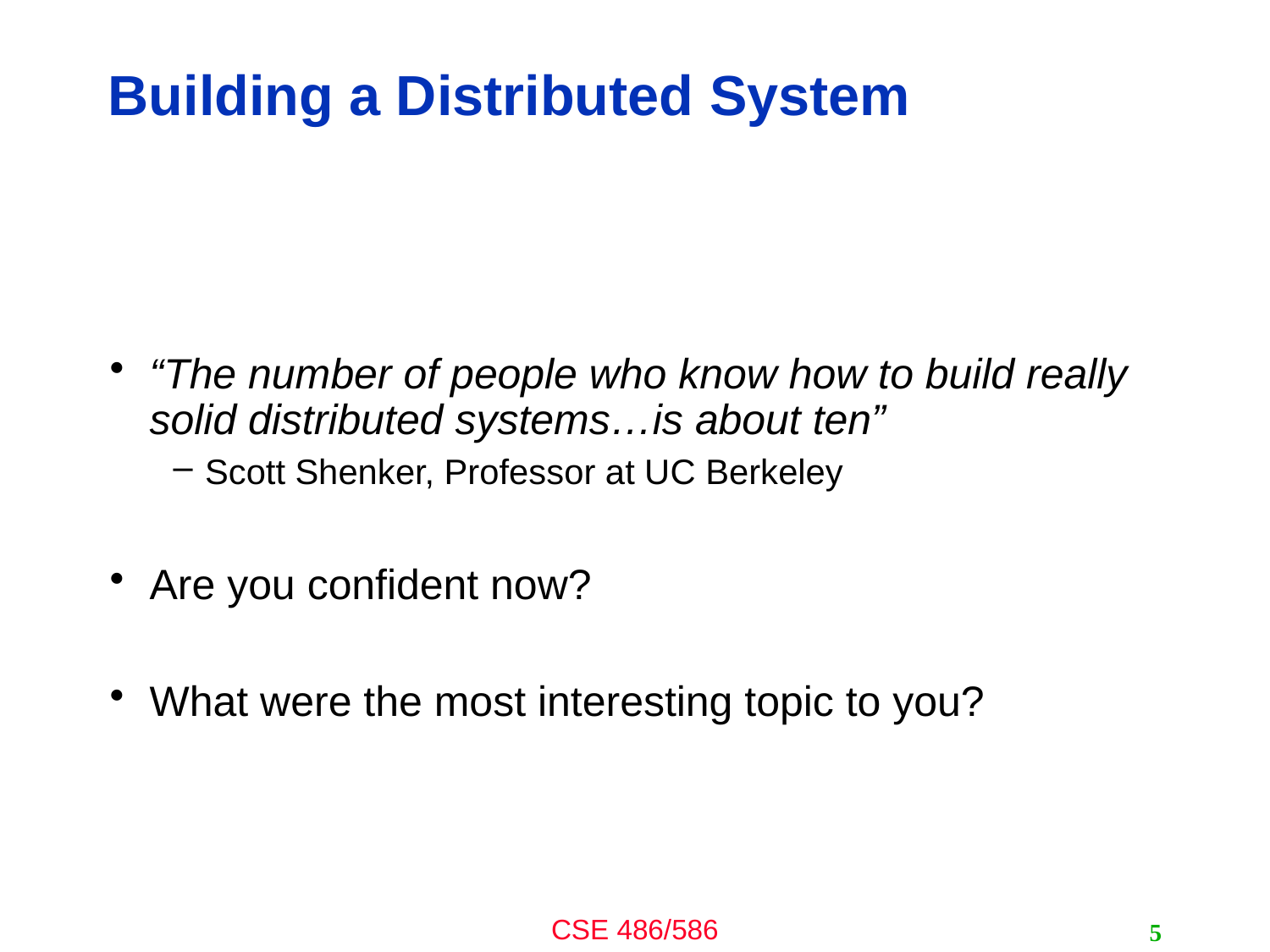

# Building a Distributed System

“The number of people who know how to build really solid distributed systems…is about ten”
Scott Shenker, Professor at UC Berkeley

Are you confident now?

What were the most interesting topic to you?
5